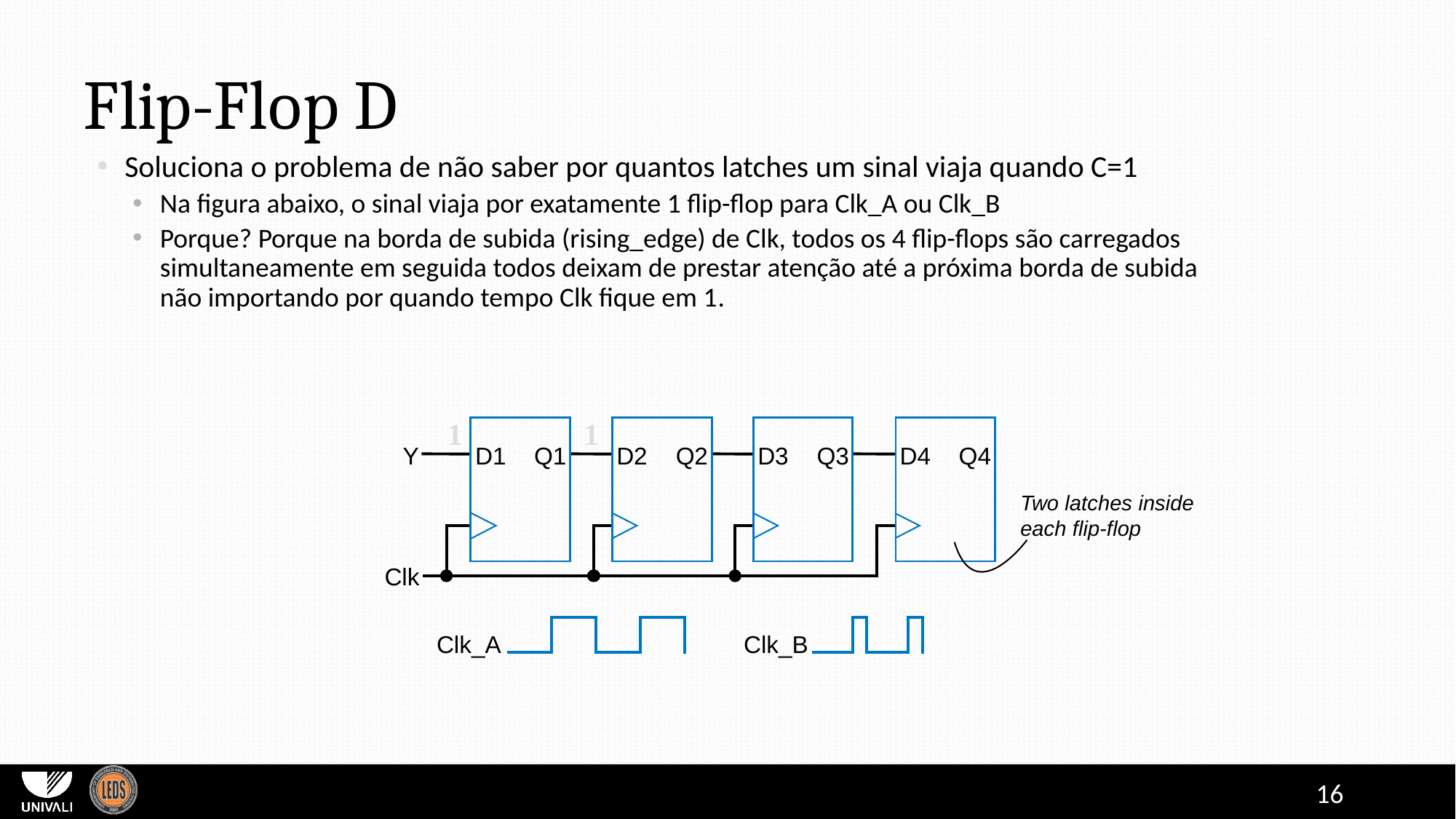

# Flip-Flop D
Soluciona o problema de não saber por quantos latches um sinal viaja quando C=1
Na figura abaixo, o sinal viaja por exatamente 1 flip-flop para Clk_A ou Clk_B
Porque? Porque na borda de subida (rising_edge) de Clk, todos os 4 flip-flops são carregados simultaneamente em seguida todos deixam de prestar atenção até a próxima borda de subida não importando por quando tempo Clk fique em 1.
1
1

Y
D1
Q1
D2
Q2
D3
Q3
D4
Q4

Clk

Clk_A
Clk_B
Two latches inside each flip-flop
16